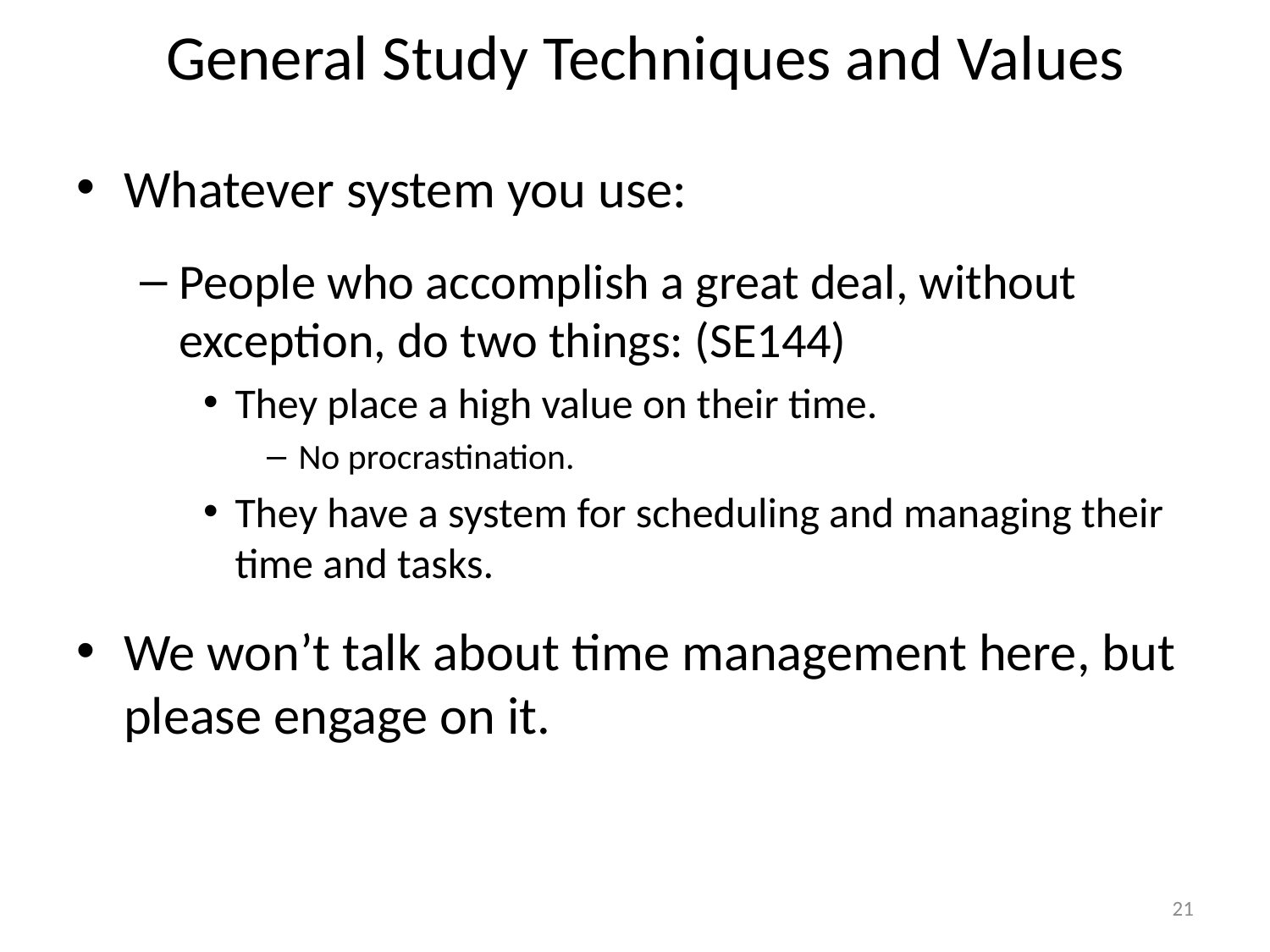

# General Study Techniques and Values
Whatever system you use:
People who accomplish a great deal, without exception, do two things: (SE144)
They place a high value on their time.
No procrastination.
They have a system for scheduling and managing their time and tasks.
We won’t talk about time management here, but please engage on it.

21